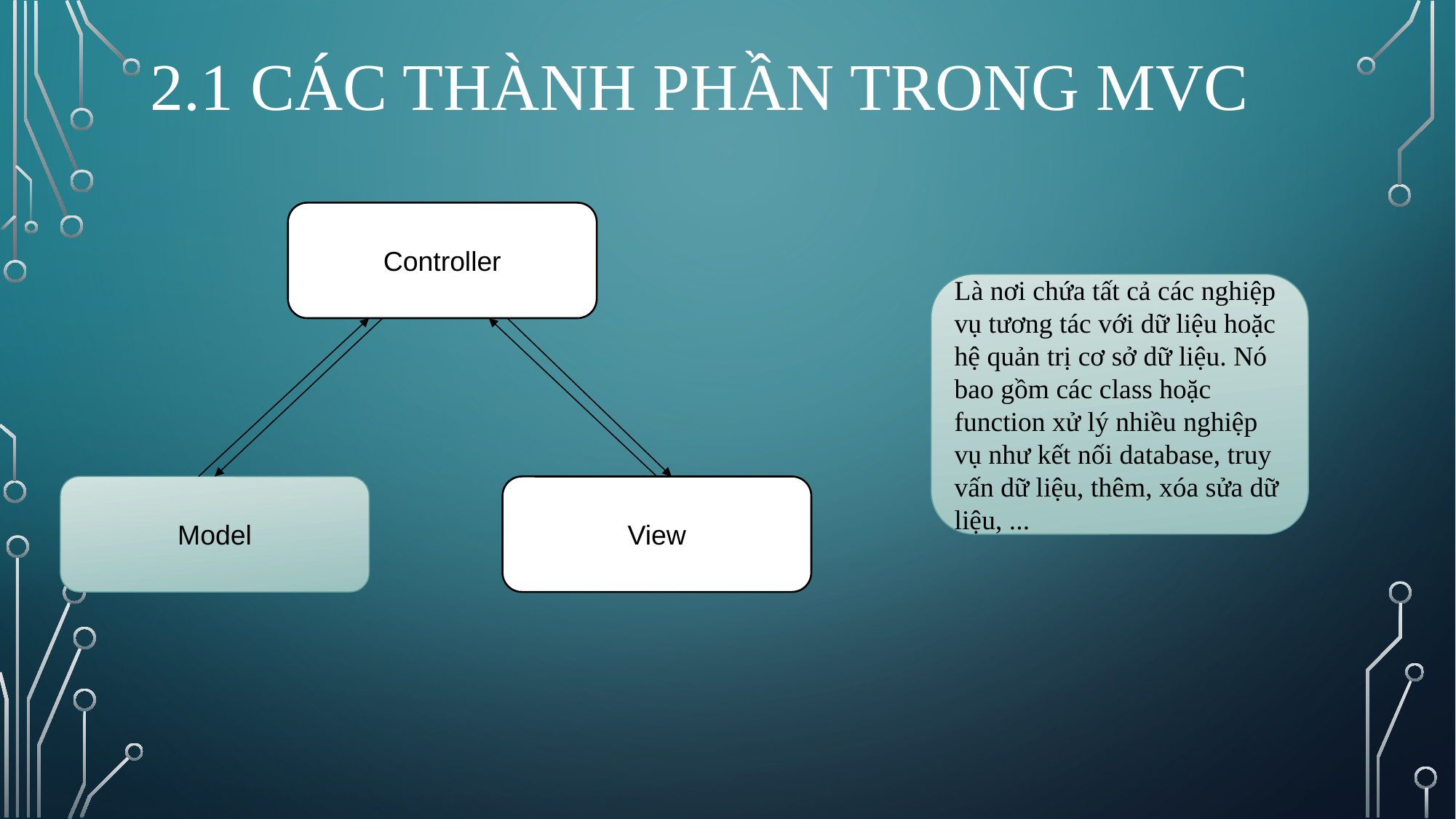

# 2.1 Các thành phần trong MVC
Controller
Là nơi chứa tất cả các nghiệp vụ tương tác với dữ liệu hoặc hệ quản trị cơ sở dữ liệu. Nó bao gồm các class hoặc function xử lý nhiều nghiệp vụ như kết nối database, truy vấn dữ liệu, thêm, xóa sửa dữ liệu, ...
Model
View